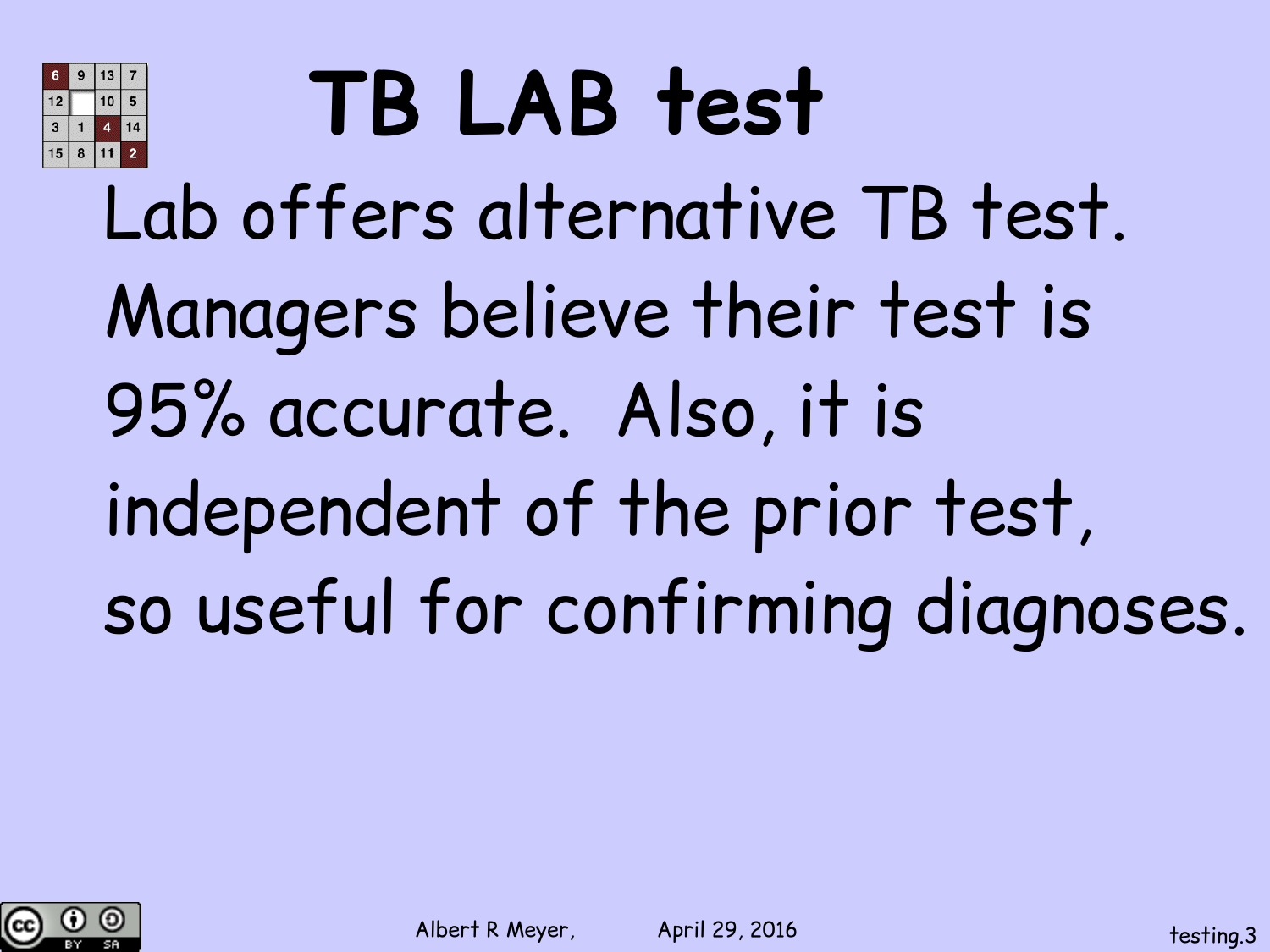

TB LAB test
Lab offers alternative TB test.
Managers believe their test is
95% accurate.  Also, it is
independent of the prior test,
so useful for confirming diagnoses.
testing.3